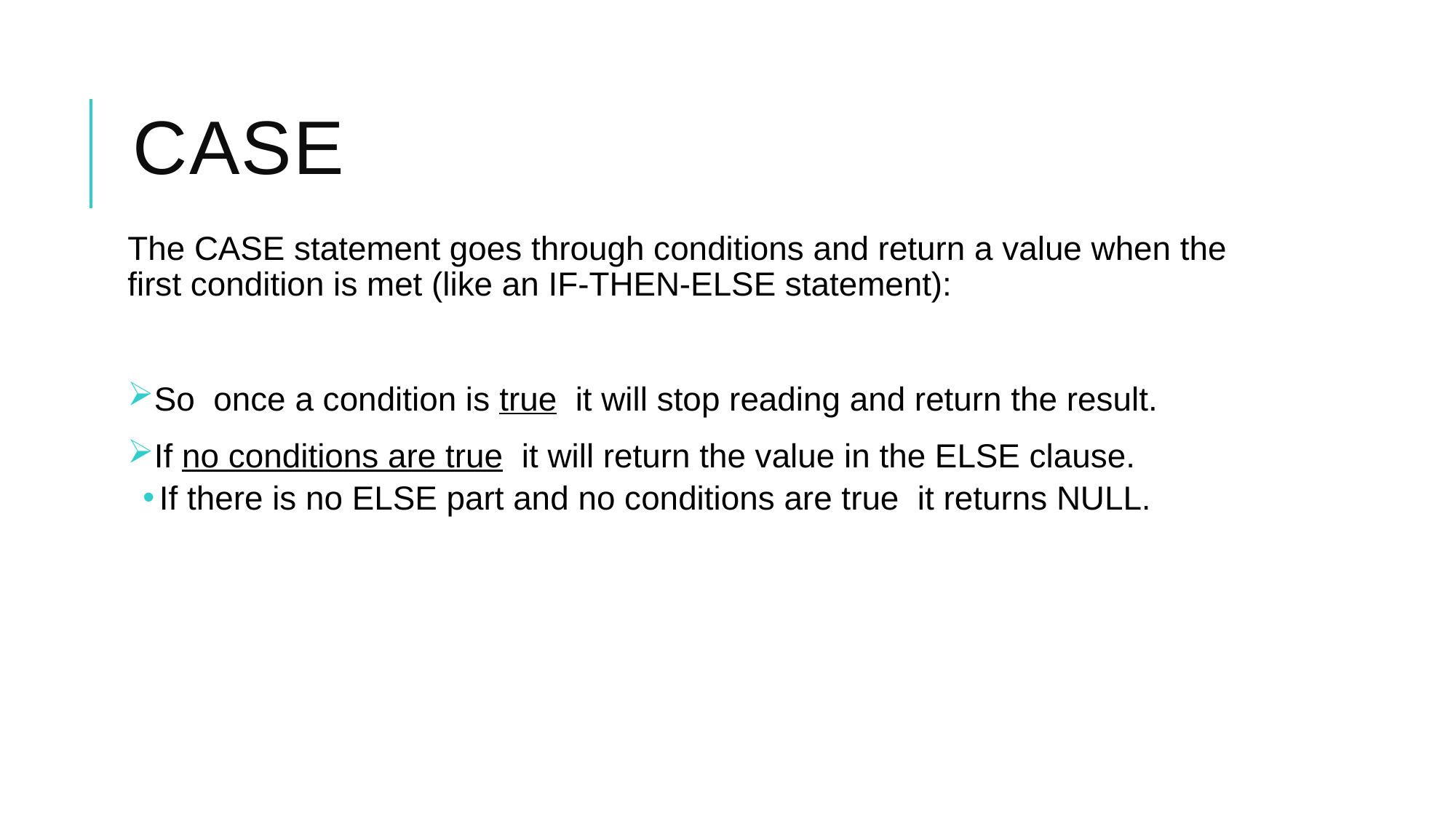

# Case
The CASE statement goes through conditions and return a value when the first condition is met (like an IF-THEN-ELSE statement):

So  once a condition is true  it will stop reading and return the result.
If no conditions are true  it will return the value in the ELSE clause.
If there is no ELSE part and no conditions are true  it returns NULL.